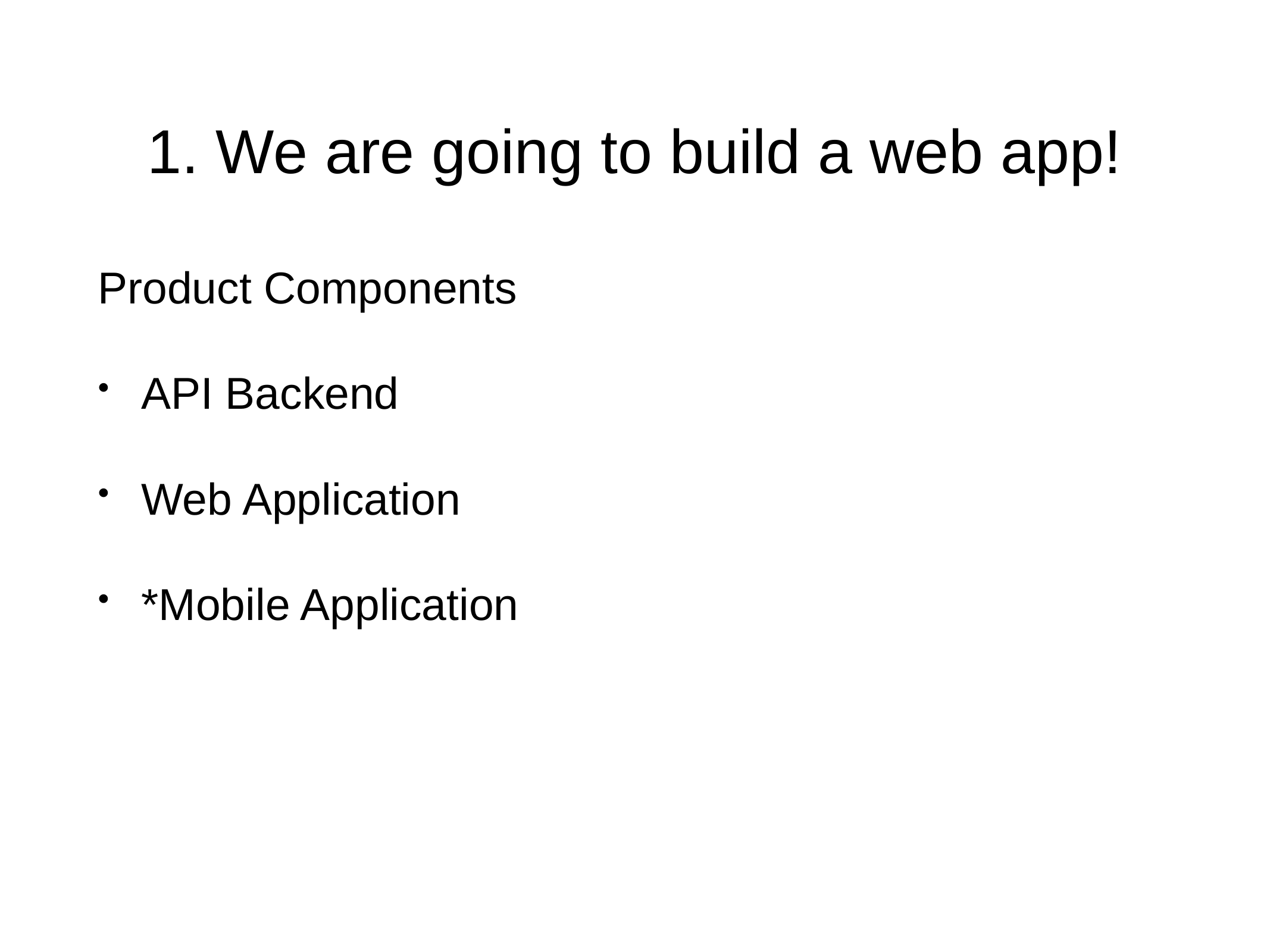

# 1. We are going to build a web app!
Product Components
API Backend
Web Application
*Mobile Application